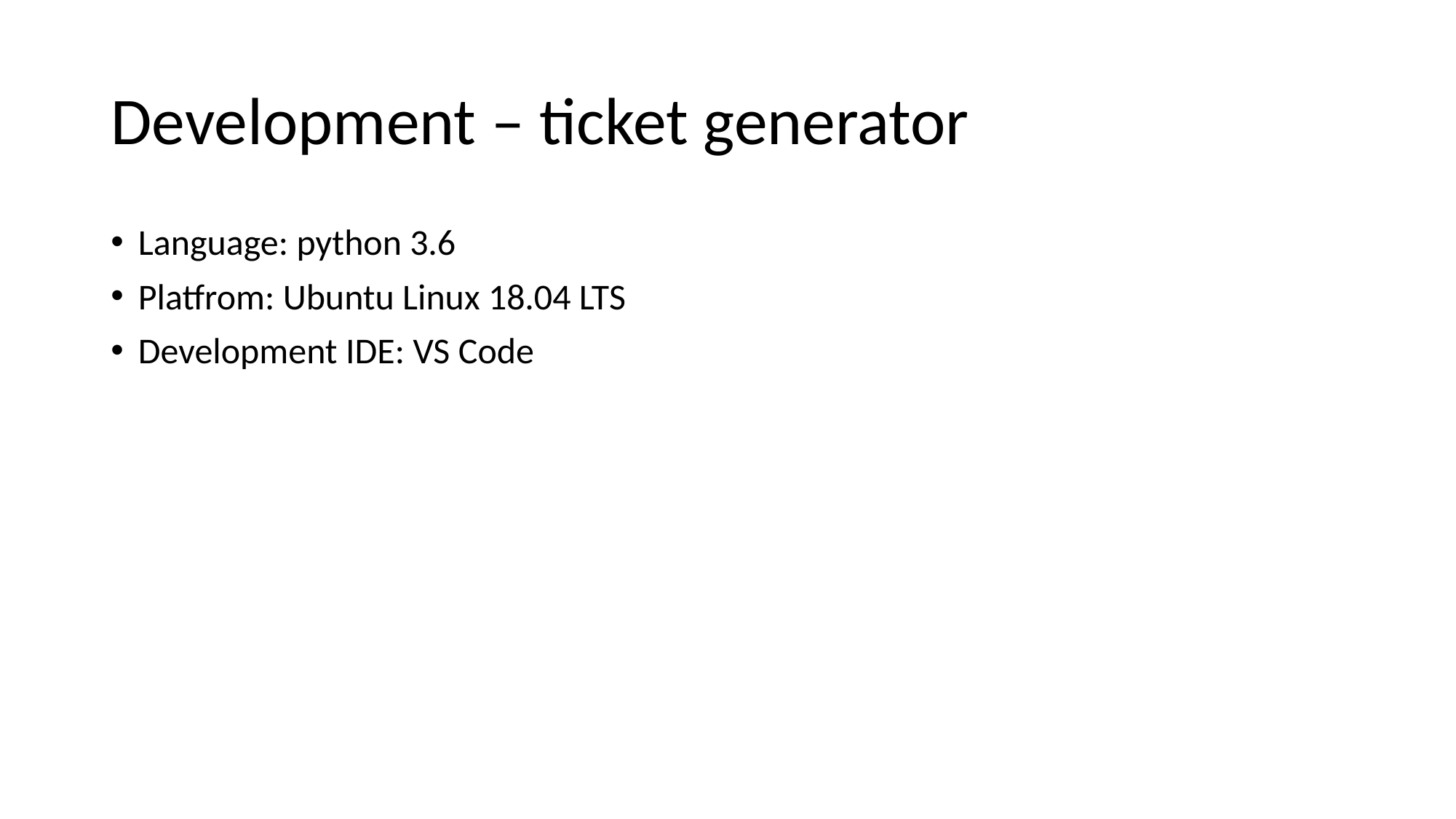

# Development – ticket generator
Language: python 3.6
Platfrom: Ubuntu Linux 18.04 LTS
Development IDE: VS Code